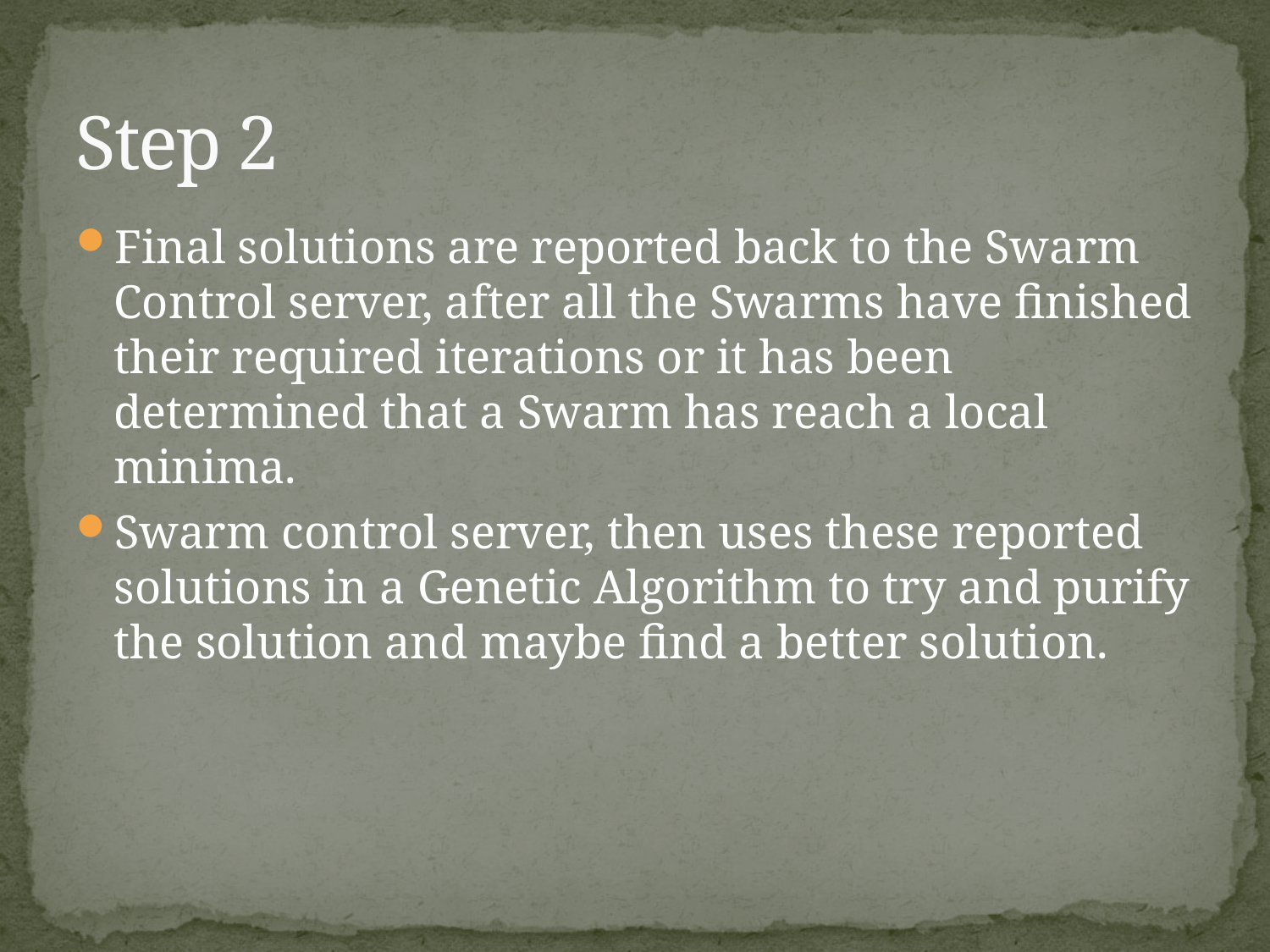

# Step 2
Final solutions are reported back to the Swarm Control server, after all the Swarms have finished their required iterations or it has been determined that a Swarm has reach a local minima.
Swarm control server, then uses these reported solutions in a Genetic Algorithm to try and purify the solution and maybe find a better solution.